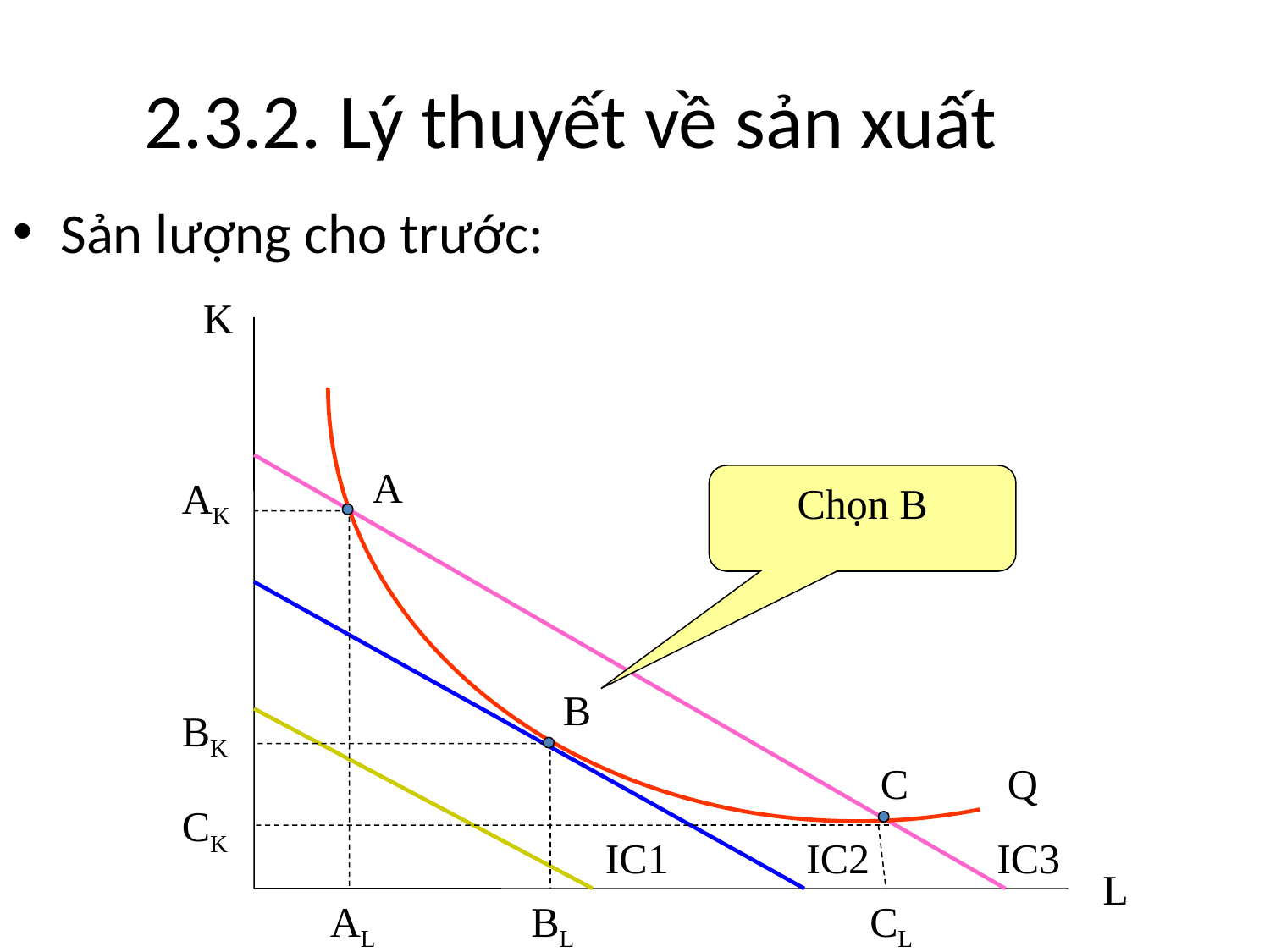

2.3.2. Lý thuyết về sản xuất
Sản lượng cho trước:
K

A
AK
Chọn B

B
BK

C
Q
CK

IC1
IC2

IC3
L

AL
BL
CL